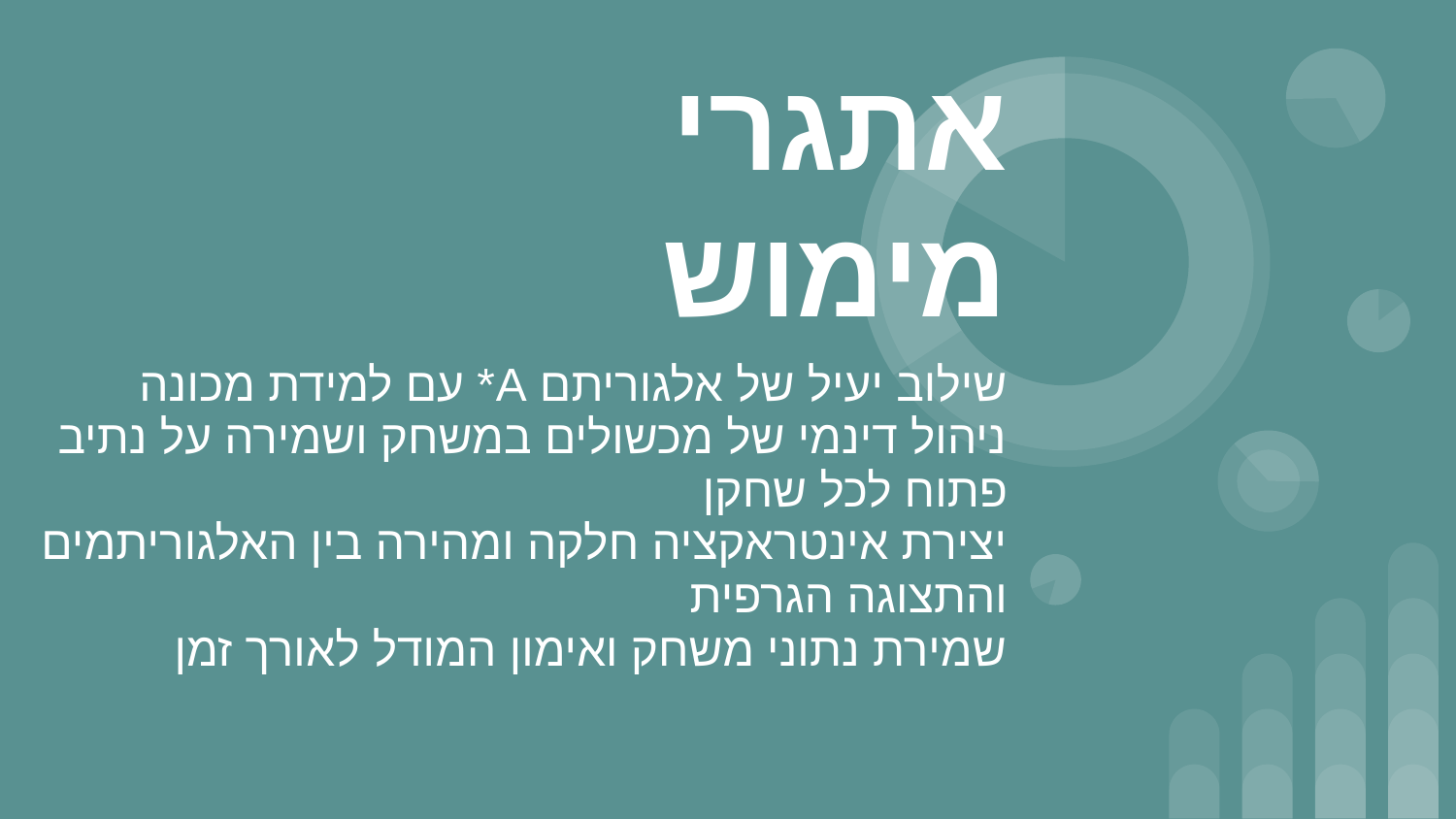

# אתגרי מימוש
שילוב יעיל של אלגוריתם A* עם למידת מכונה
ניהול דינמי של מכשולים במשחק ושמירה על נתיב פתוח לכל שחקן
יצירת אינטראקציה חלקה ומהירה בין האלגוריתמים והתצוגה הגרפית
שמירת נתוני משחק ואימון המודל לאורך זמן